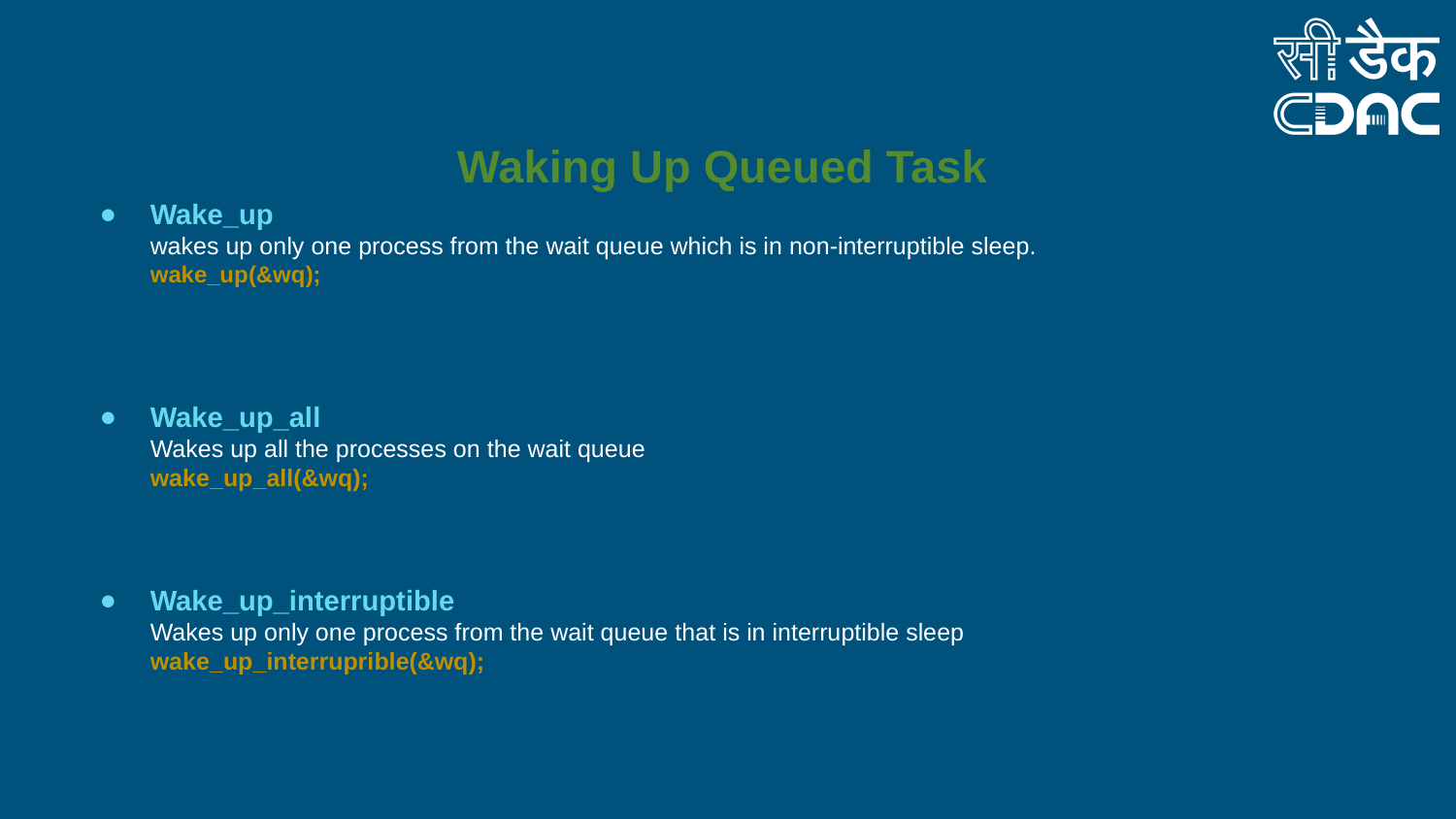

Waking Up Queued Task

Wake_up
wakes up only one process from the wait queue which is in non-interruptible sleep.
wake_up(&wq);

Wake_up_all
Wakes up all the processes on the wait queue
wake_up_all(&wq);

Wake_up_interruptible
Wakes up only one process from the wait queue that is in interruptible sleep
wake_up_interruprible(&wq);